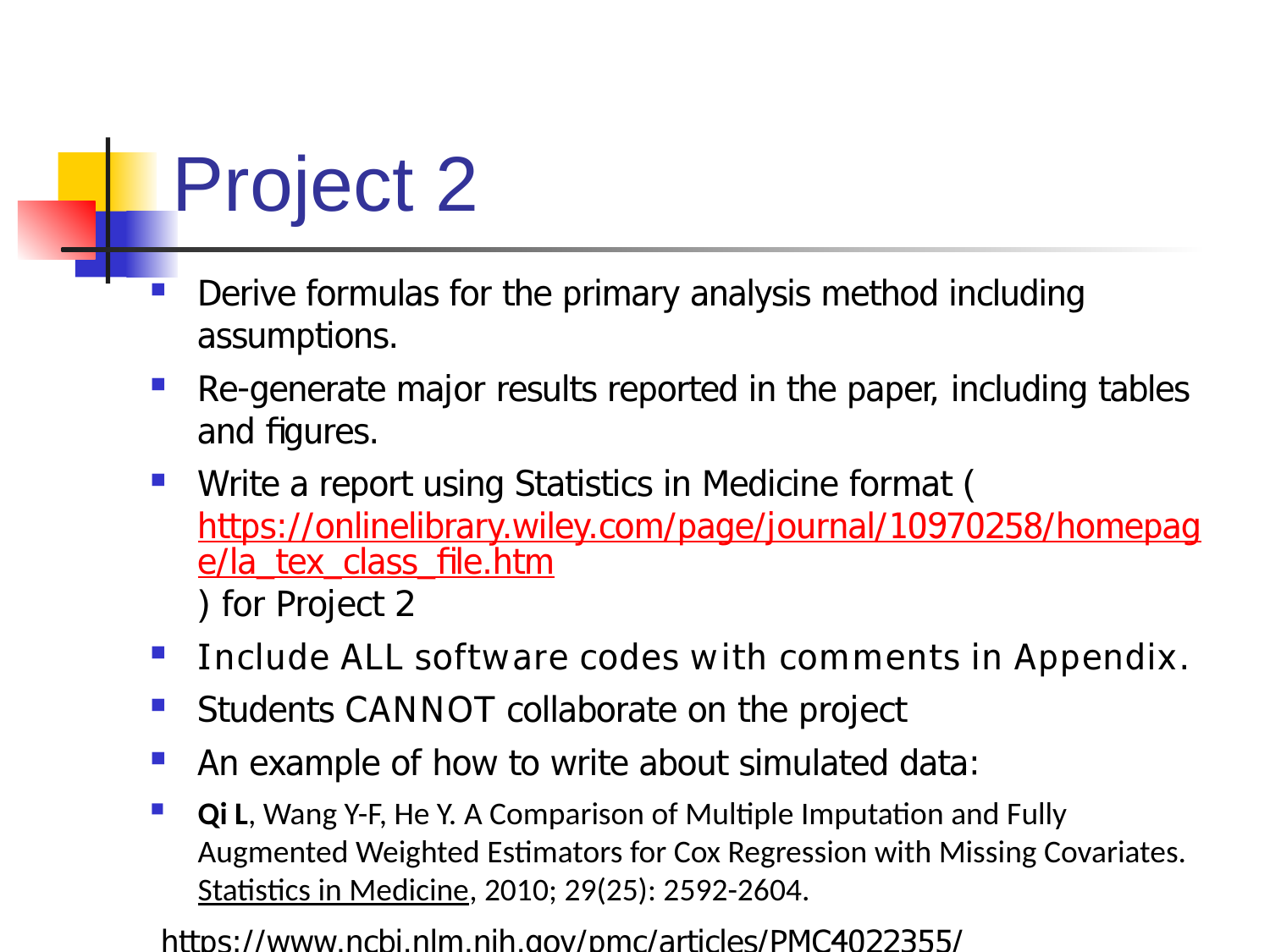

# Project 2
Derive formulas for the primary analysis method including assumptions.
Re-generate major results reported in the paper, including tables and figures.
Write a report using Statistics in Medicine format (https://onlinelibrary.wiley.com/page/journal/10970258/homepage/la_tex_class_file.htm) for Project 2
Include ALL software codes with comments in Appendix.
Students CANNOT collaborate on the project
An example of how to write about simulated data:
Qi L, Wang Y-F, He Y. A Comparison of Multiple Imputation and Fully Augmented Weighted Estimators for Cox Regression with Missing Covariates. Statistics in Medicine, 2010; 29(25): 2592-2604.
 https://www.ncbi.nlm.nih.gov/pmc/articles/PMC4022355/